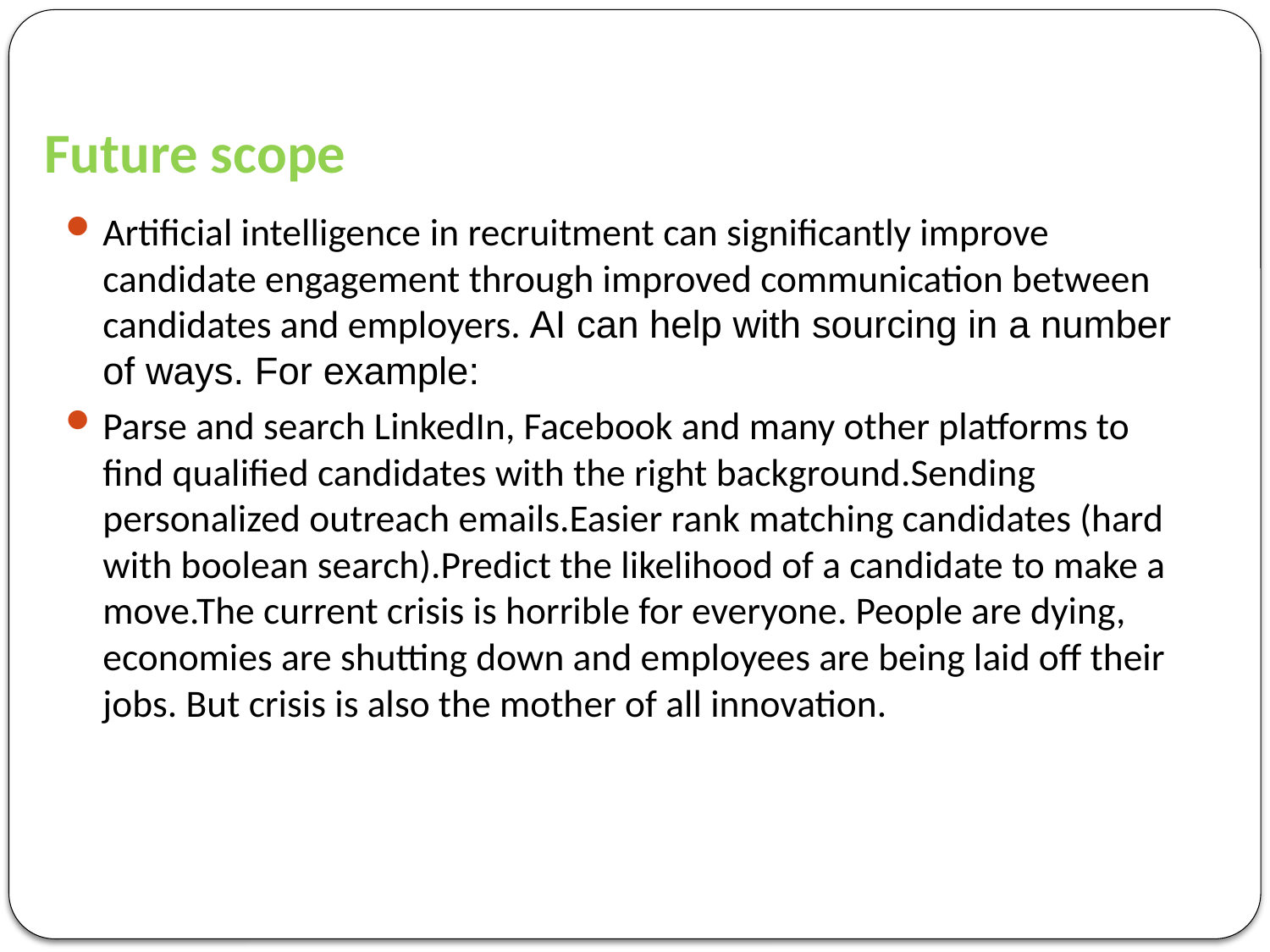

# Future scope
Artificial intelligence in recruitment can significantly improve candidate engagement through improved communication between candidates and employers. AI can help with sourcing in a number of ways. For example:
Parse and search LinkedIn, Facebook and many other platforms to find qualified candidates with the right background.Sending personalized outreach emails.Easier rank matching candidates (hard with boolean search).Predict the likelihood of a candidate to make a move.The current crisis is horrible for everyone. People are dying, economies are shutting down and employees are being laid off their jobs. But crisis is also the mother of all innovation.